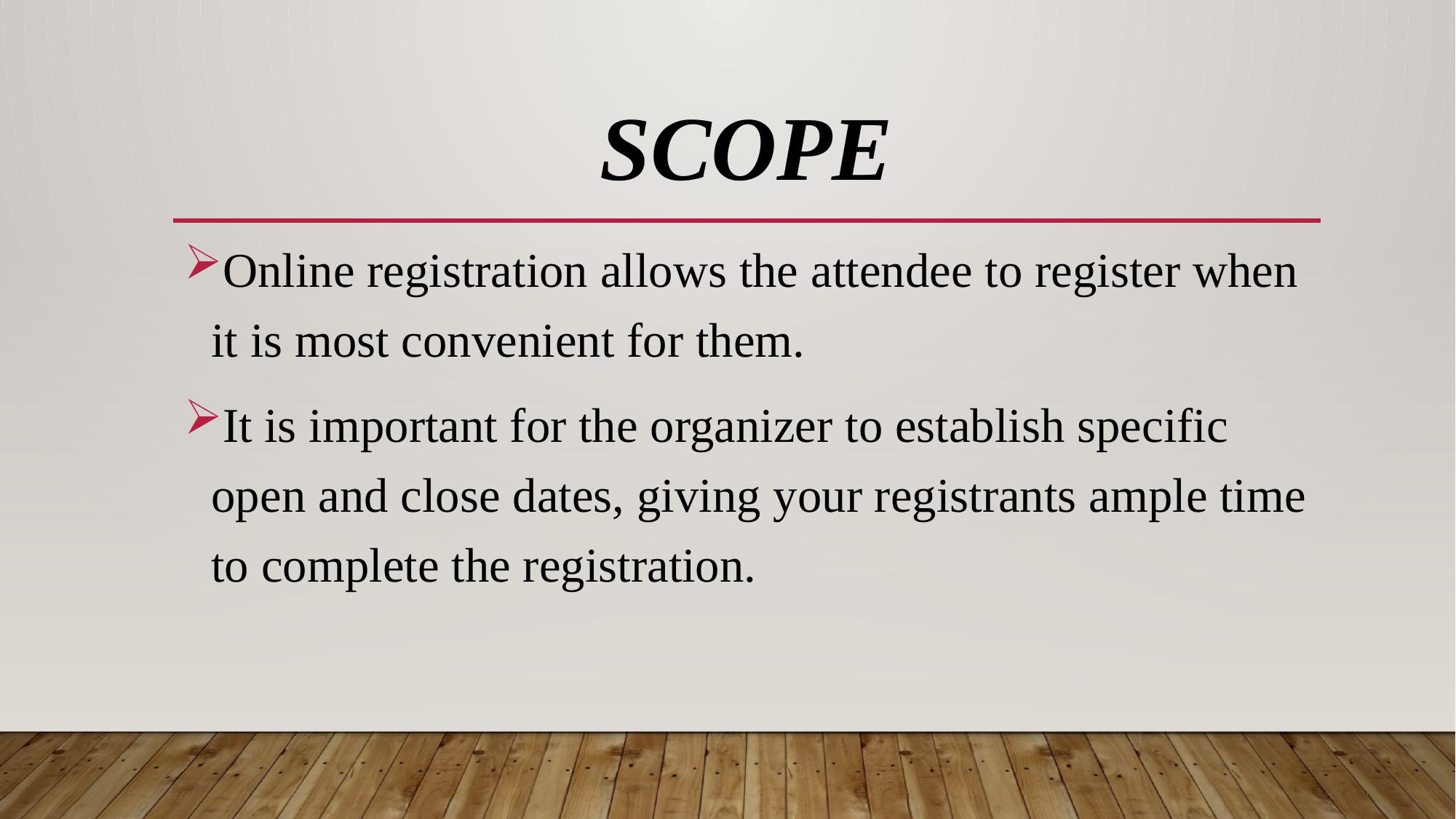

# scope
Online registration allows the attendee to register when it is most convenient for them.
It is important for the organizer to establish specific open and close dates, giving your registrants ample time to complete the registration.